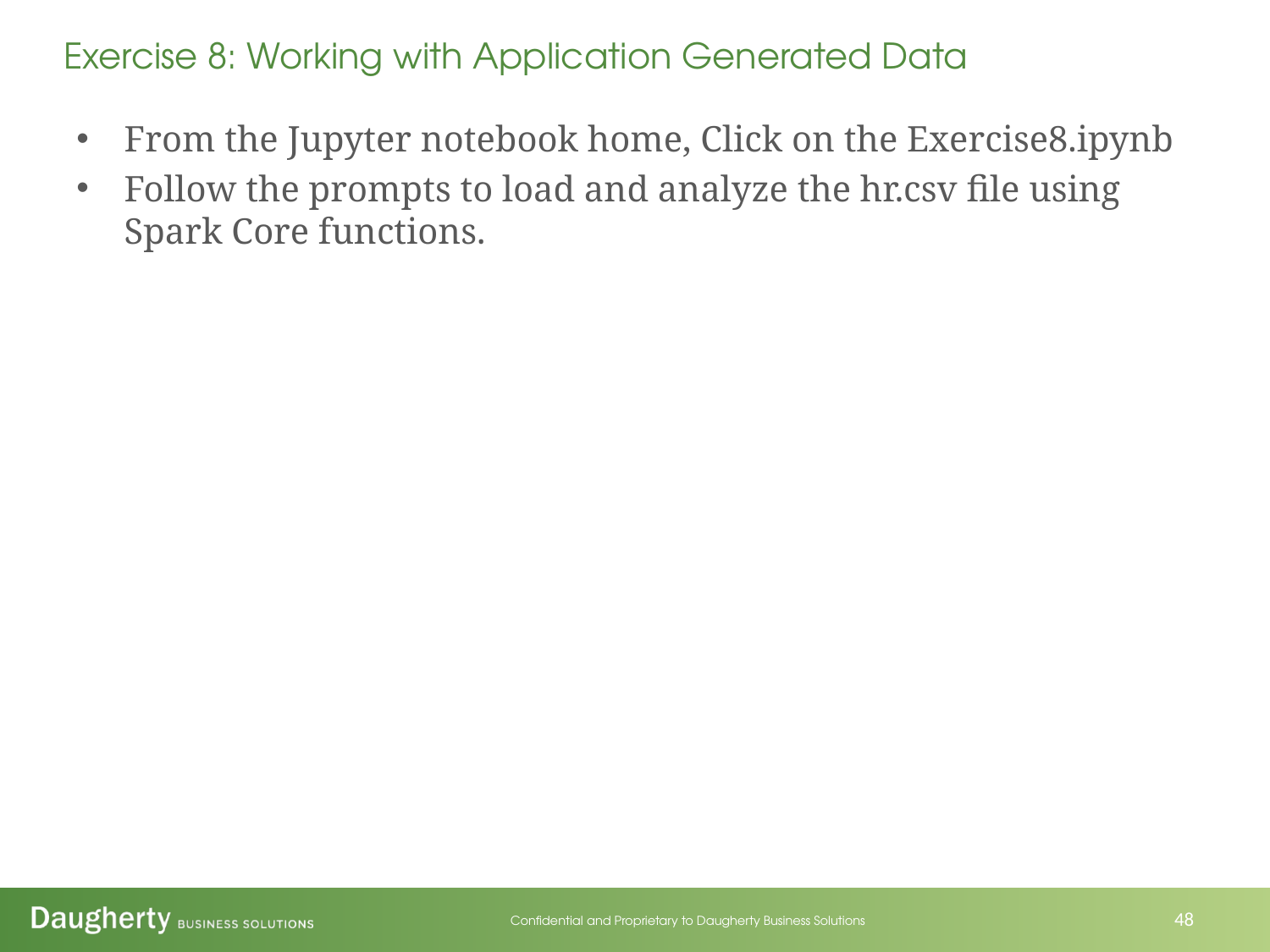

Exercise 8: Working with Application Generated Data
From the Jupyter notebook home, Click on the Exercise8.ipynb
Follow the prompts to load and analyze the hr.csv file using Spark Core functions.

48